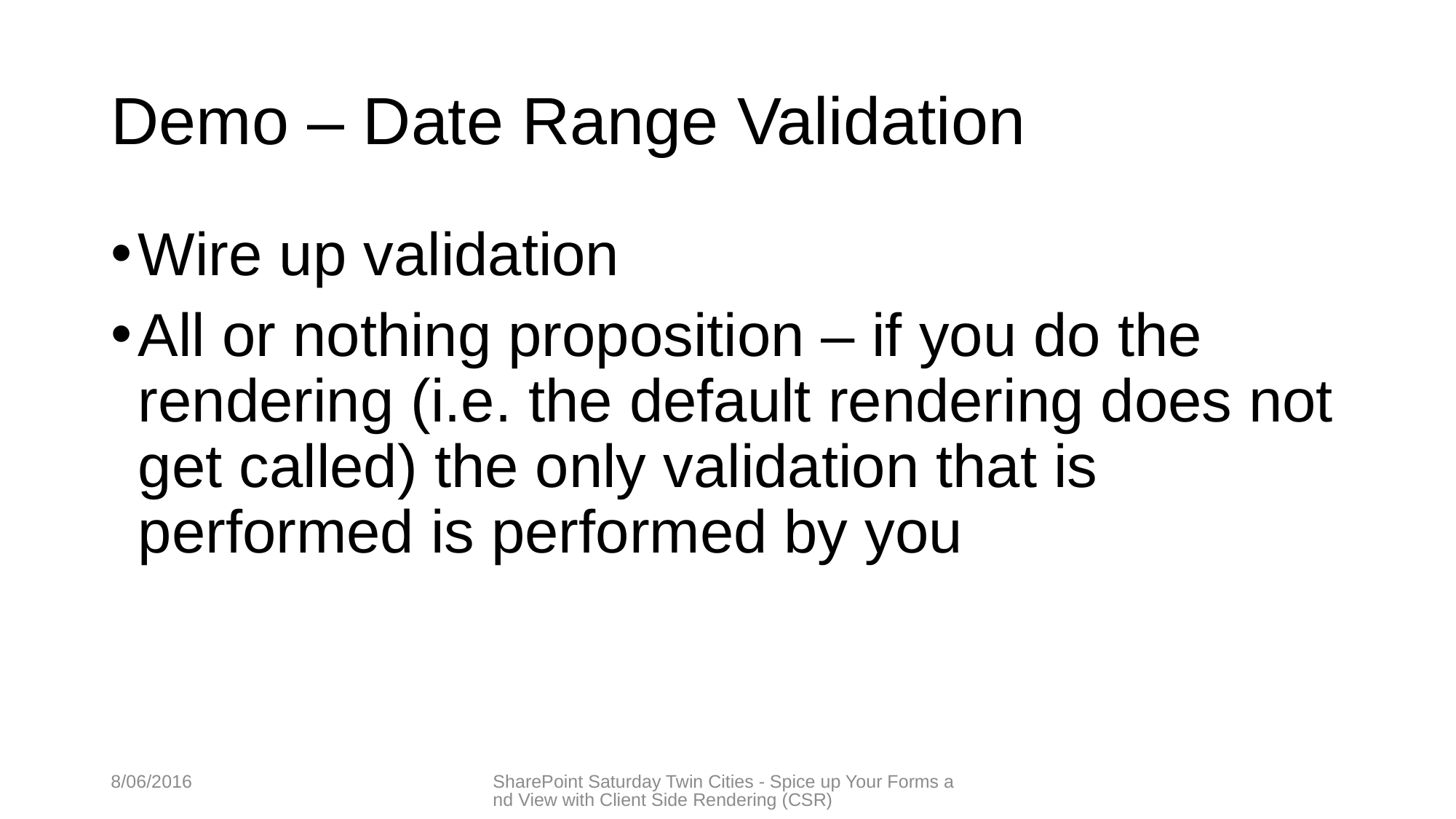

# Demo – Date Range Validation
Wire up validation
All or nothing proposition – if you do the rendering (i.e. the default rendering does not get called) the only validation that is performed is performed by you

8/06/2016
SharePoint Saturday Twin Cities - Spice up Your Forms and View with Client Side Rendering (CSR)